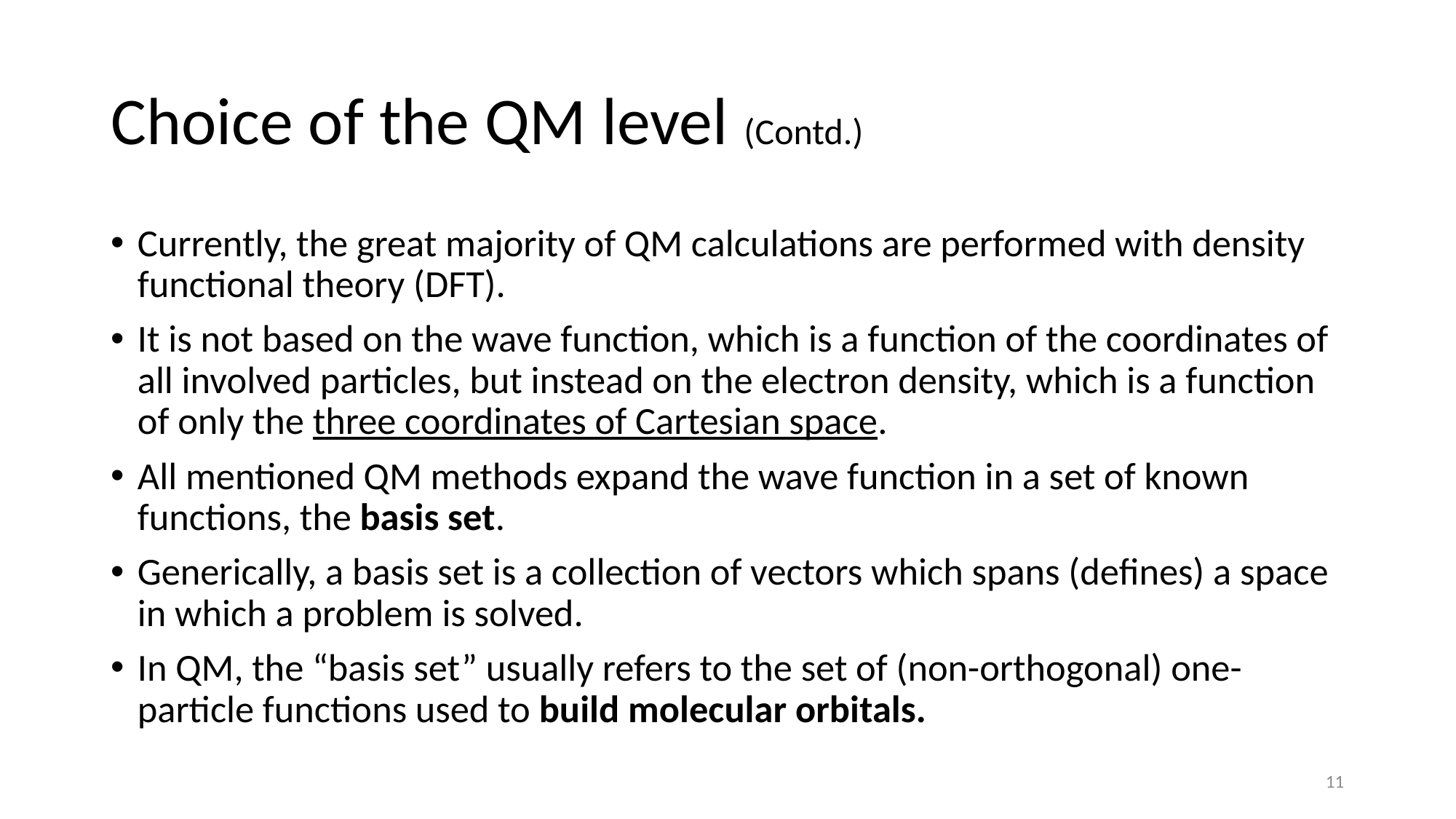

# Choice of the QM level (Contd.)
Currently, the great majority of QM calculations are performed with density functional theory (DFT).
It is not based on the wave function, which is a function of the coordinates of all involved particles, but instead on the electron density, which is a function of only the three coordinates of Cartesian space.
All mentioned QM methods expand the wave function in a set of known functions, the basis set.
Generically, a basis set is a collection of vectors which spans (defines) a space in which a problem is solved.
In QM, the “basis set” usually refers to the set of (non-orthogonal) one-particle functions used to build molecular orbitals.

11